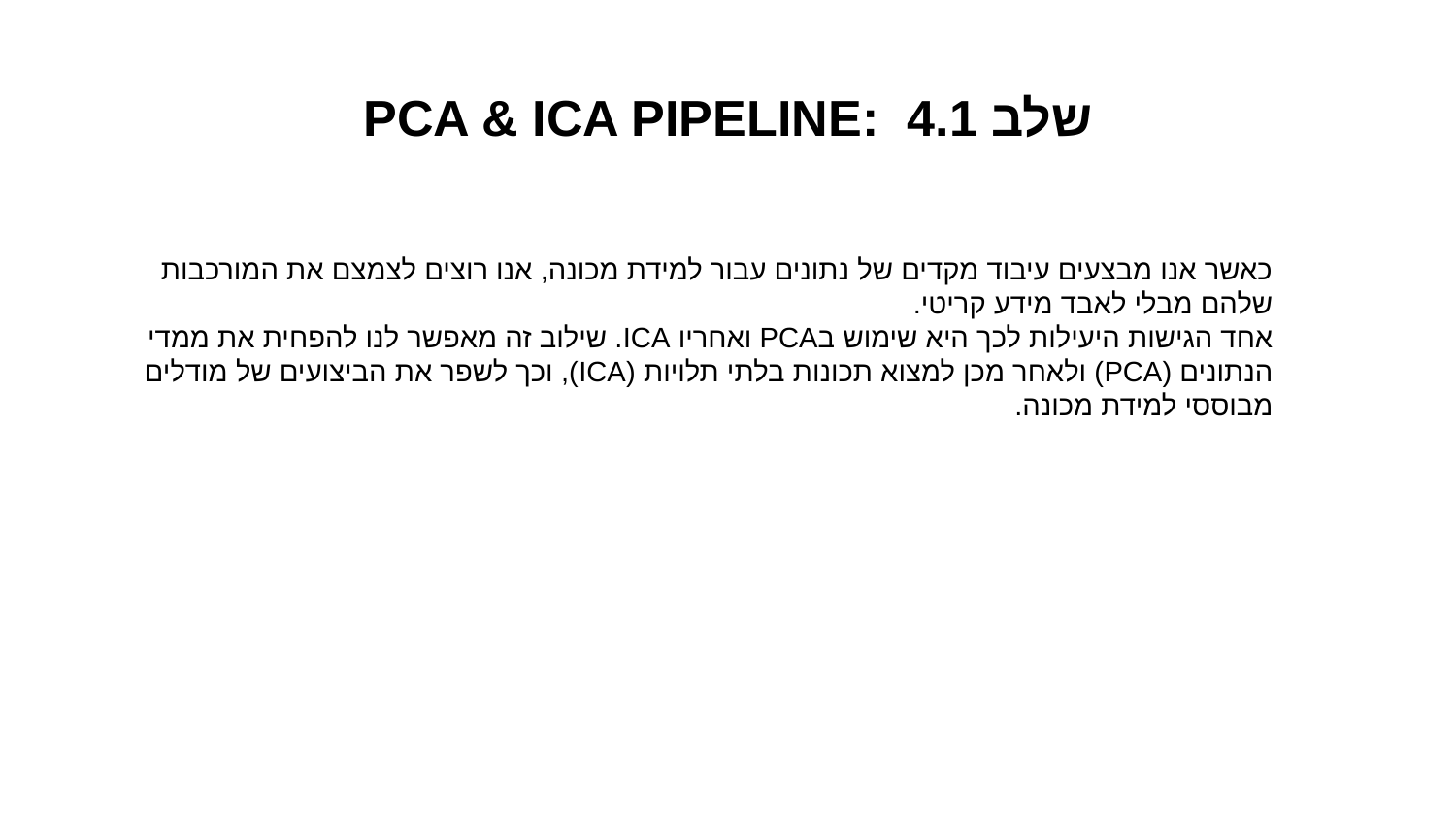

# שלב 4.1  :PCA & ICA PIPELINE

כאשר אנו מבצעים עיבוד מקדים של נתונים עבור למידת מכונה, אנו רוצים לצמצם את המורכבות שלהם מבלי לאבד מידע קריטי.
אחד הגישות היעילות לכך היא שימוש בPCA ואחריו ICA. שילוב זה מאפשר לנו להפחית את ממדי הנתונים (PCA) ולאחר מכן למצוא תכונות בלתי תלויות (ICA), וכך לשפר את הביצועים של מודלים מבוססי למידת מכונה.